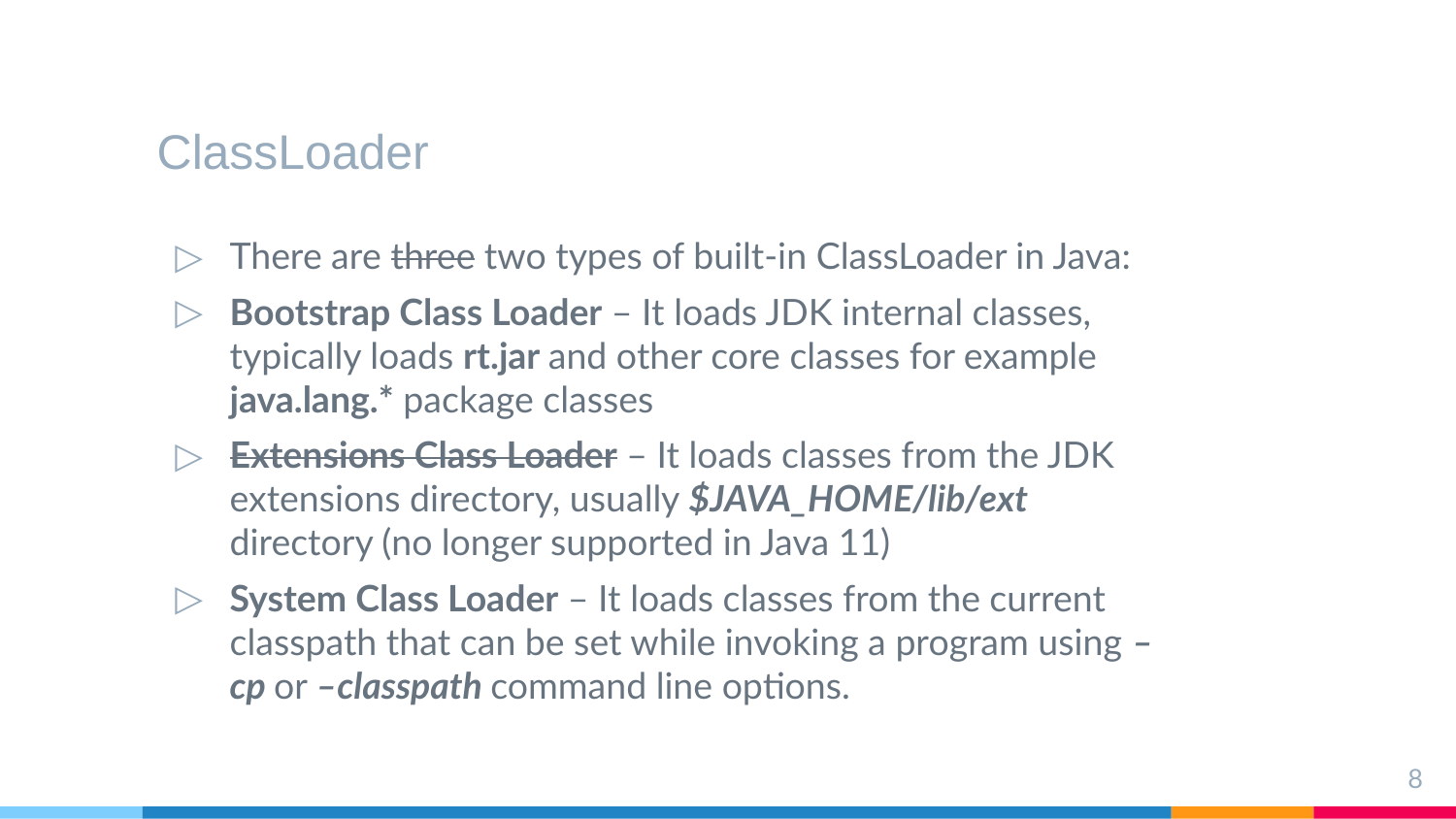

# ClassLoader
There are three two types of built-in ClassLoader in Java:
Bootstrap Class Loader – It loads JDK internal classes, typically loads rt.jar and other core classes for example java.lang.* package classes
Extensions Class Loader – It loads classes from the JDK extensions directory, usually $JAVA_HOME/lib/ext directory (no longer supported in Java 11)
System Class Loader – It loads classes from the current classpath that can be set while invoking a program using –cp or –classpath command line options.
8